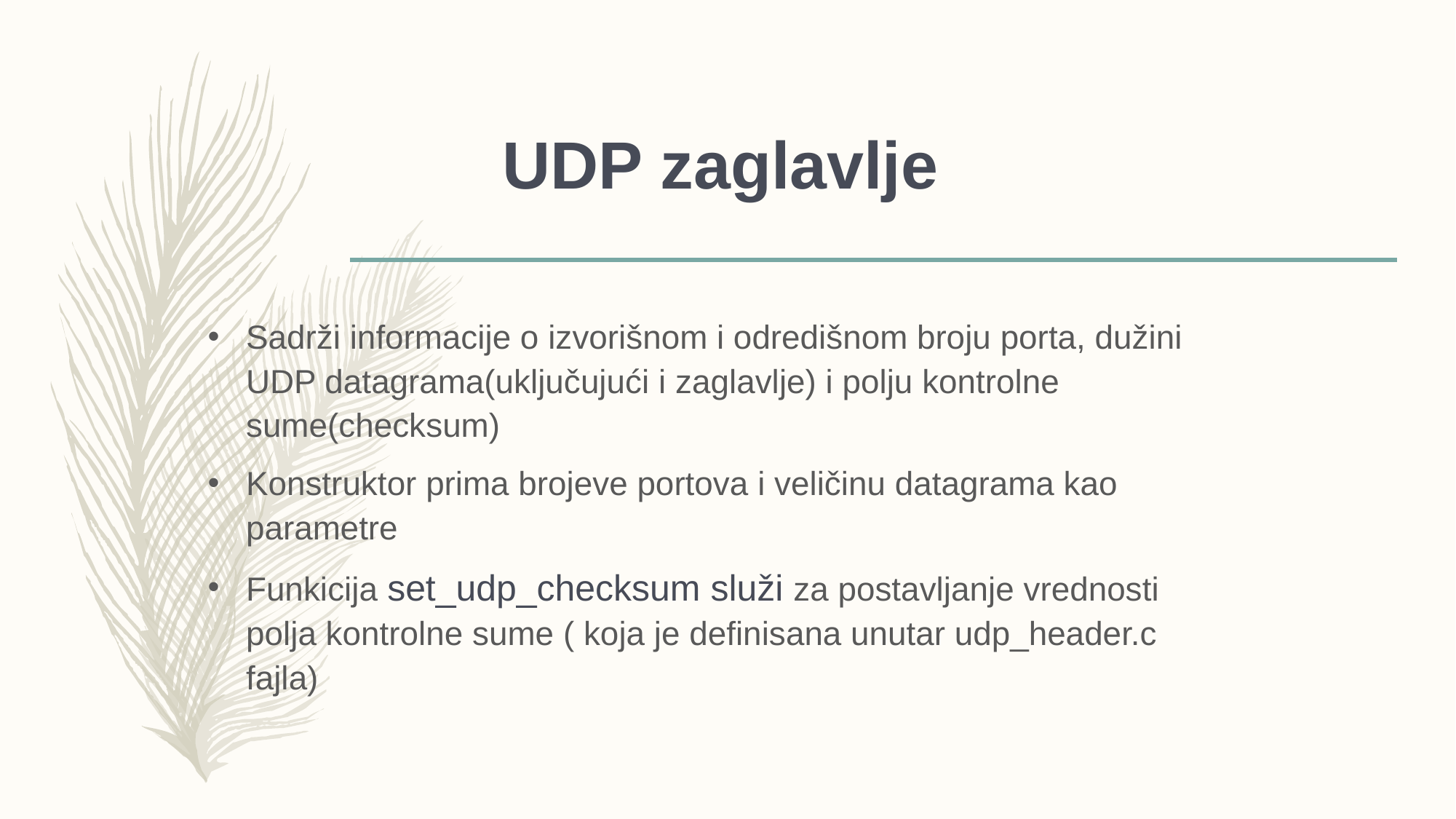

# UDP zaglavlje
Sadrži informacije o izvorišnom i odredišnom broju porta, dužini UDP datagrama(uključujući i zaglavlje) i polju kontrolne sume(checksum)
Konstruktor prima brojeve portova i veličinu datagrama kao parametre
Funkicija set_udp_checksum služi za postavljanje vrednosti polja kontrolne sume ( koja je definisana unutar udp_header.c fajla)